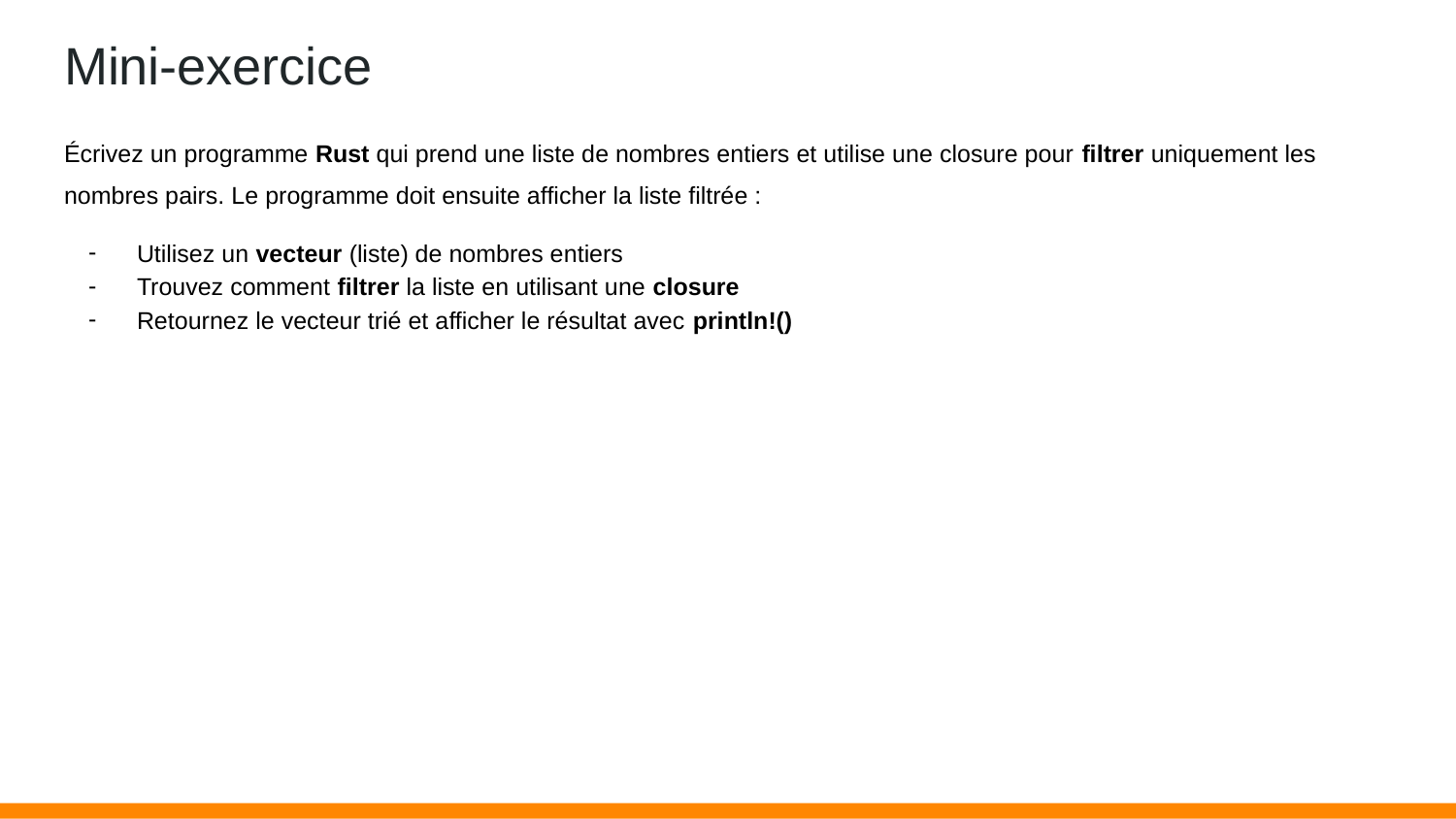

# Mini-exercice
Écrivez un programme Rust qui prend une liste de nombres entiers et utilise une closure pour filtrer uniquement les nombres pairs. Le programme doit ensuite afficher la liste filtrée :
Utilisez un vecteur (liste) de nombres entiers
Trouvez comment filtrer la liste en utilisant une closure
Retournez le vecteur trié et afficher le résultat avec println!()